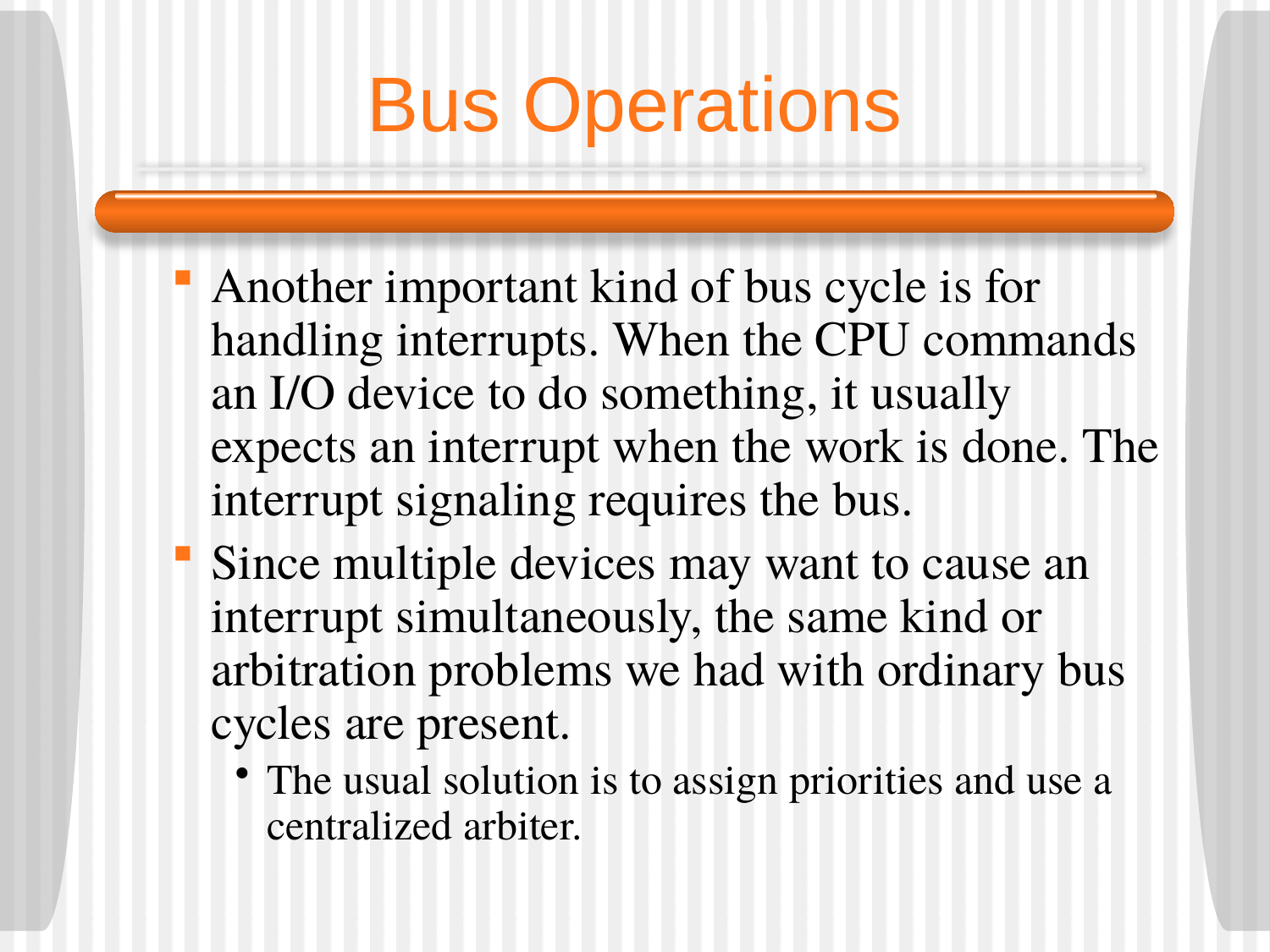

# Bus Operations
Another important kind of bus cycle is for handling interrupts. When the CPU commands an I/O device to do something, it usually expects an interrupt when the work is done. The interrupt signaling requires the bus.
Since multiple devices may want to cause an interrupt simultaneously, the same kind or arbitration problems we had with ordinary bus cycles are present.
The usual solution is to assign priorities and use a centralized arbiter.